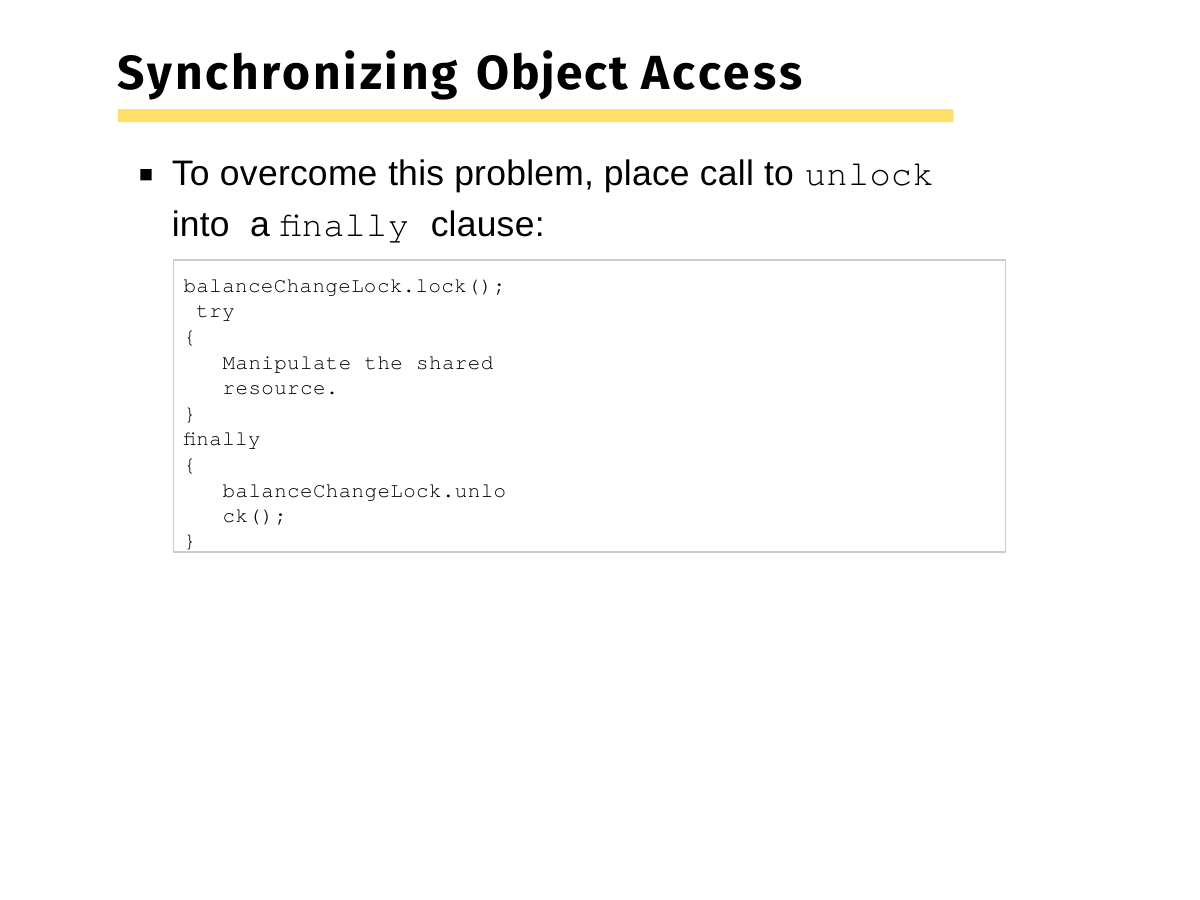

# Synchronizing Object Access
To overcome this problem, place call to unlock into  a finally clause:

balanceChangeLock.lock();  try
{
Manipulate the shared resource.
}
finally
{
balanceChangeLock.unlock();
}